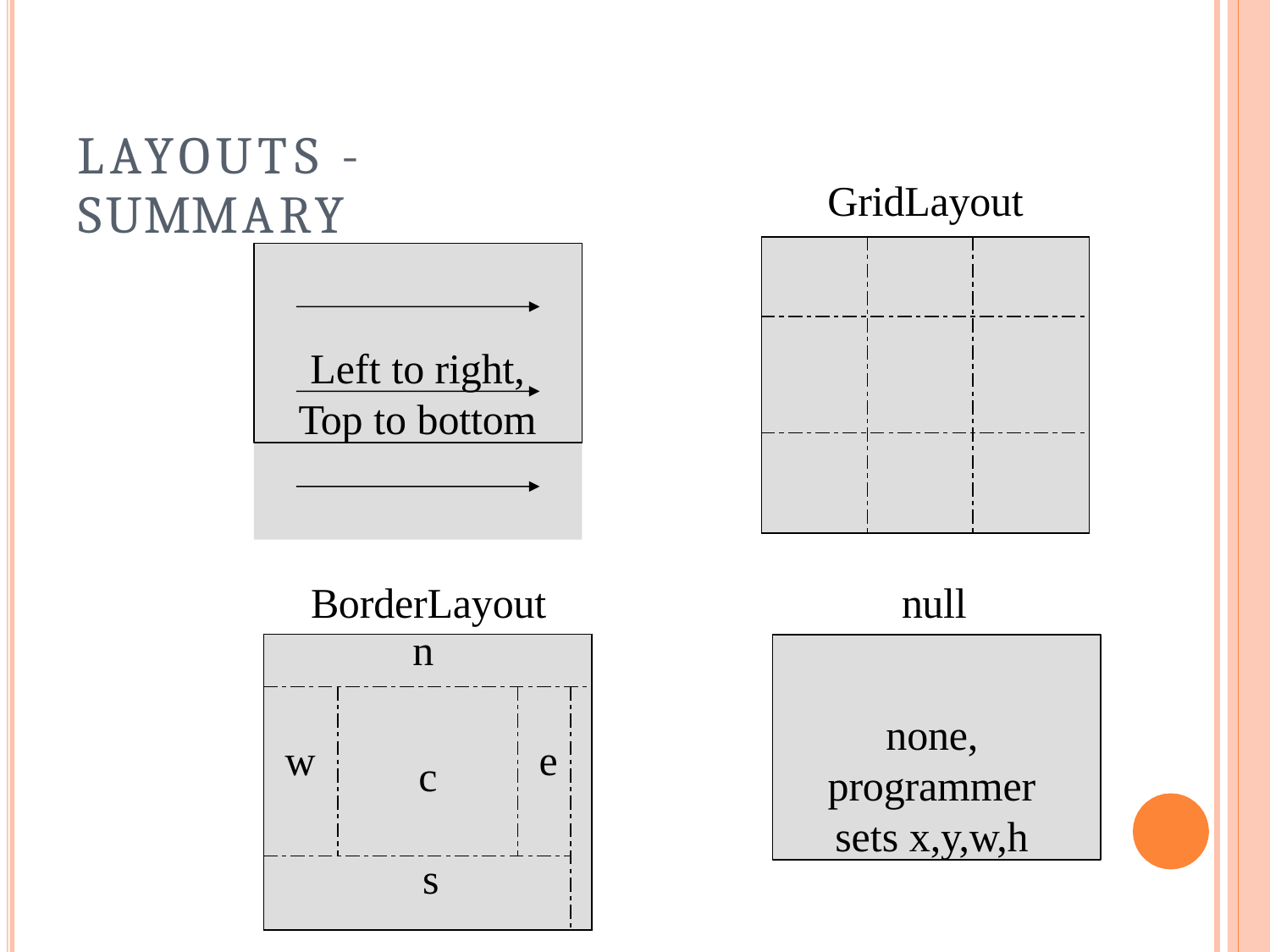

# Layouts - Summary
FlowLayout
GridLayout
|  |  |  |
| --- | --- | --- |
|  |  |  |
|  |  |  |

Left to right, Top to bottom

BorderLayout
null
| n |  |  |  |
| --- | --- | --- | --- |
| w | c | e |  |
| s |  |  |  |

none, programmer sets x,y,w,h